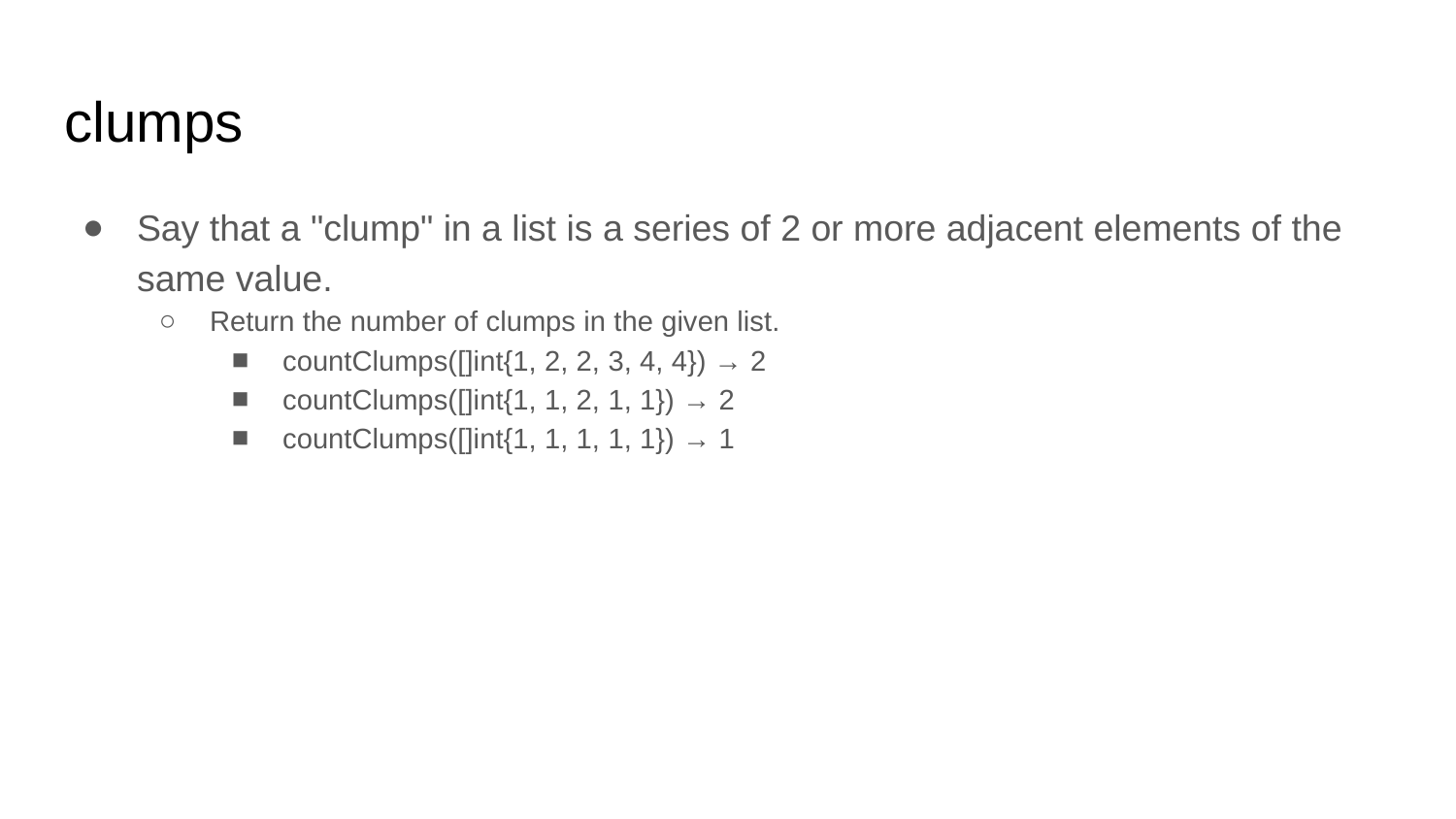

# clumps
Say that a "clump" in a list is a series of 2 or more adjacent elements of the same value.
Return the number of clumps in the given list.
countClumps([]int{1, 2, 2, 3, 4, 4}) → 2
countClumps([]int{1, 1, 2, 1, 1}) → 2
countClumps([]int{1, 1, 1, 1, 1}) → 1